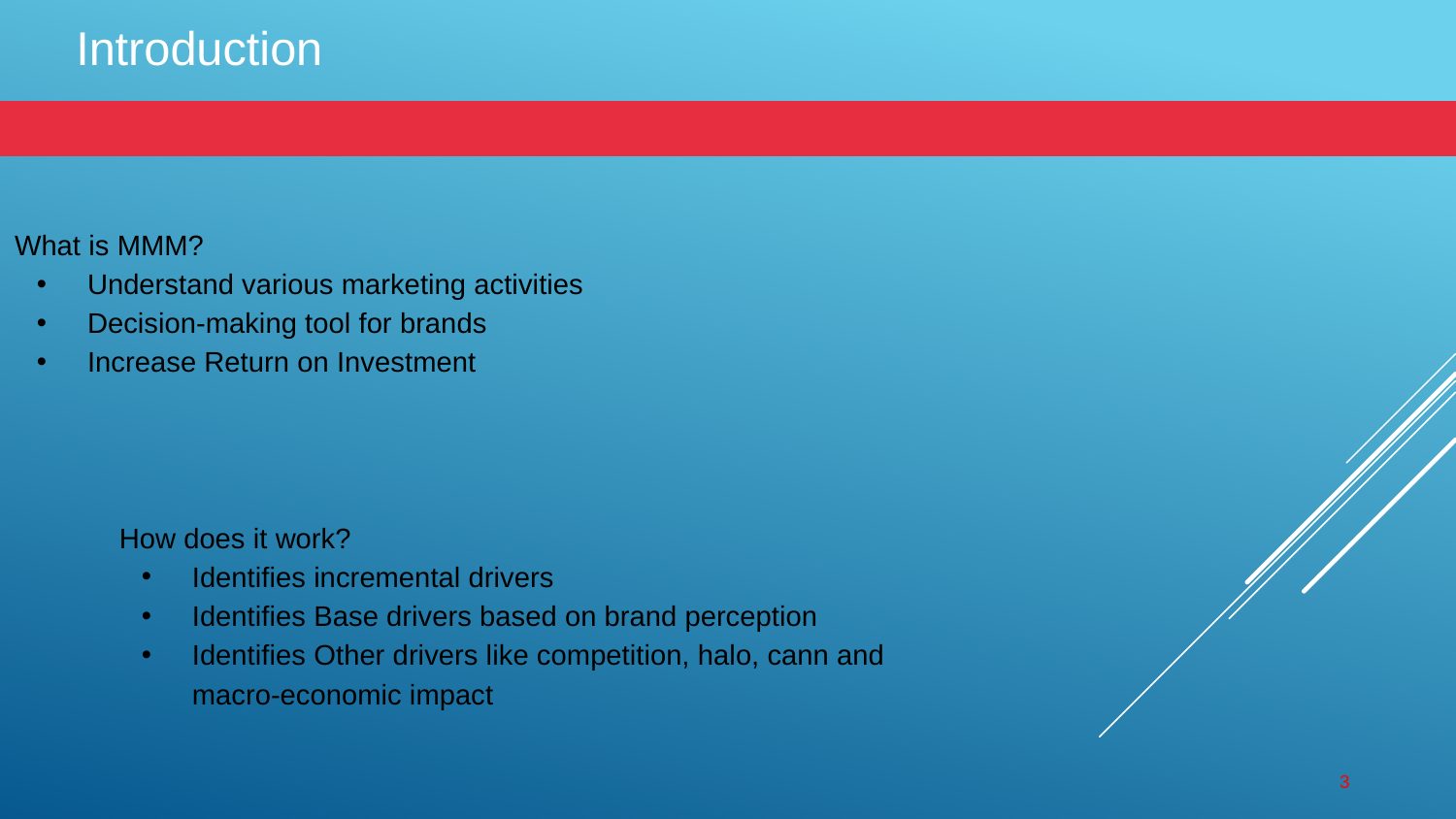

Introduction

What is MMM?
Understand various marketing activities
Decision-making tool for brands
Increase Return on Investment

How does it work?
Identifies incremental drivers
Identifies Base drivers based on brand perception
Identifies Other drivers like competition, halo, cann and macro-economic impact

3